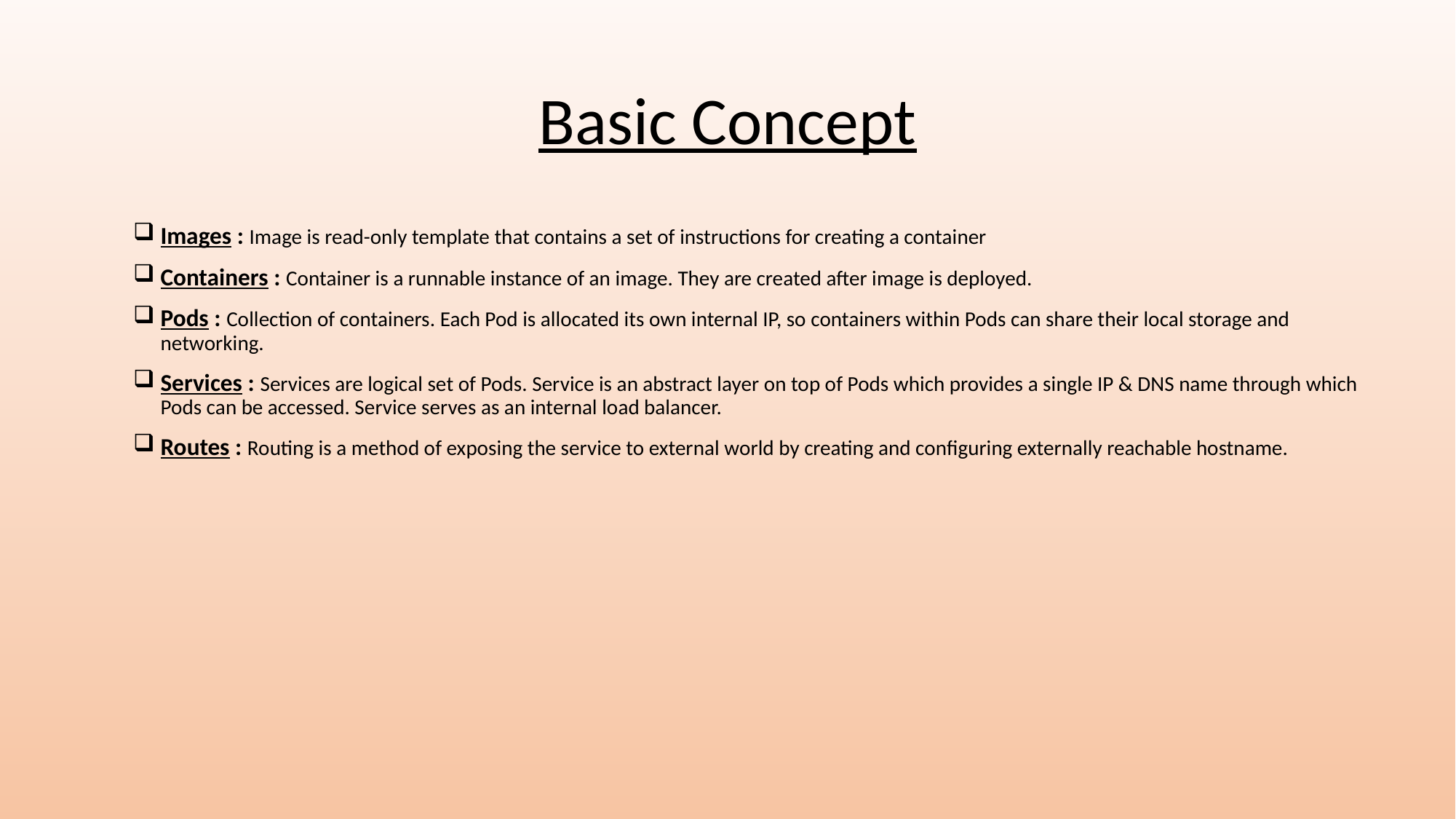

# Basic Concept
Images : Image is read-only template that contains a set of instructions for creating a container
Containers : Container is a runnable instance of an image. They are created after image is deployed.
Pods : Collection of containers. Each Pod is allocated its own internal IP, so containers within Pods can share their local storage and networking.
Services : Services are logical set of Pods. Service is an abstract layer on top of Pods which provides a single IP & DNS name through which Pods can be accessed. Service serves as an internal load balancer.
Routes : Routing is a method of exposing the service to external world by creating and configuring externally reachable hostname.